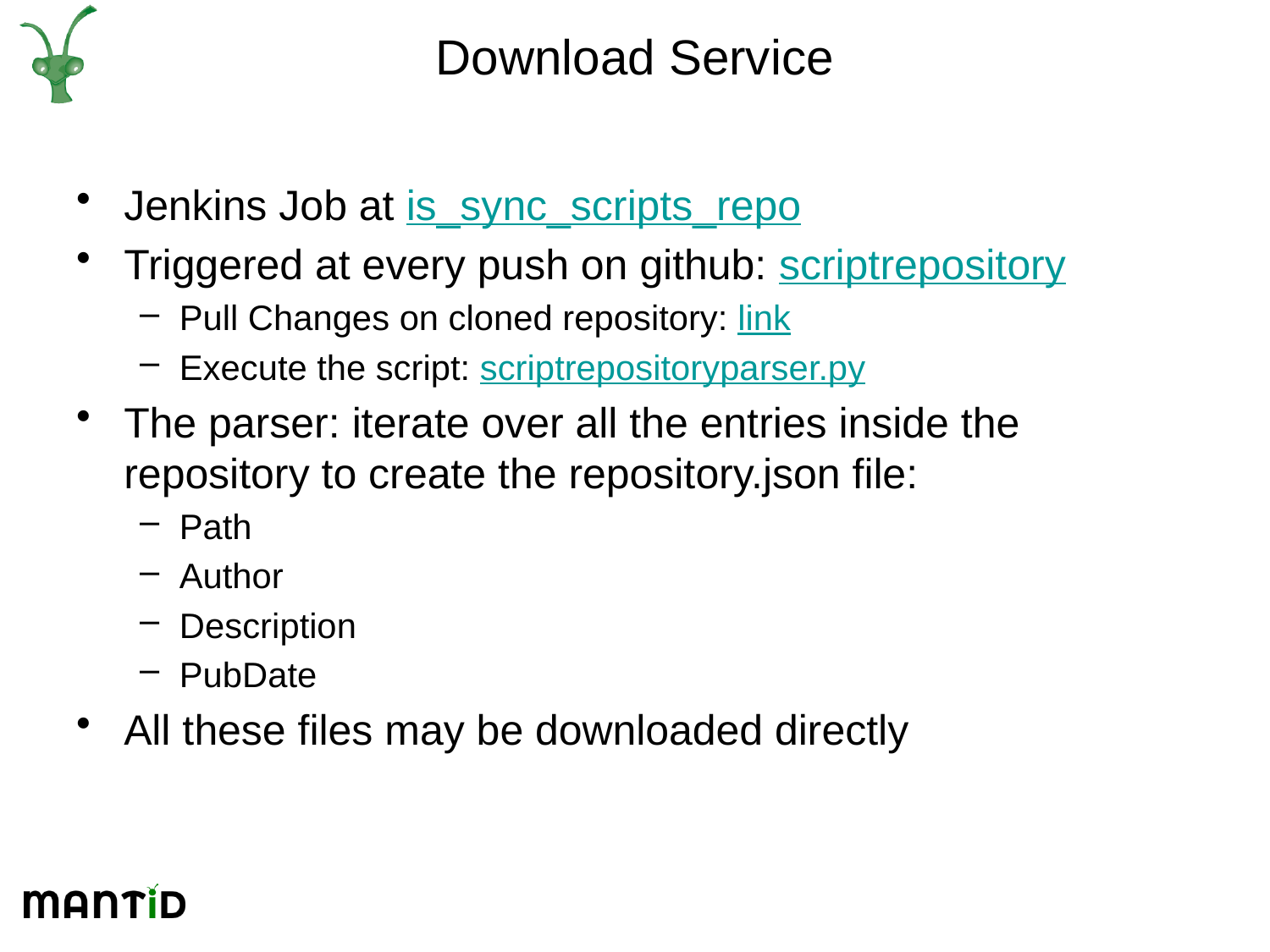

# Download Service
Jenkins Job at is_sync_scripts_repo
Triggered at every push on github: scriptrepository
Pull Changes on cloned repository: link
Execute the script: scriptrepositoryparser.py
The parser: iterate over all the entries inside the repository to create the repository.json file:
Path
Author
Description
PubDate
All these files may be downloaded directly